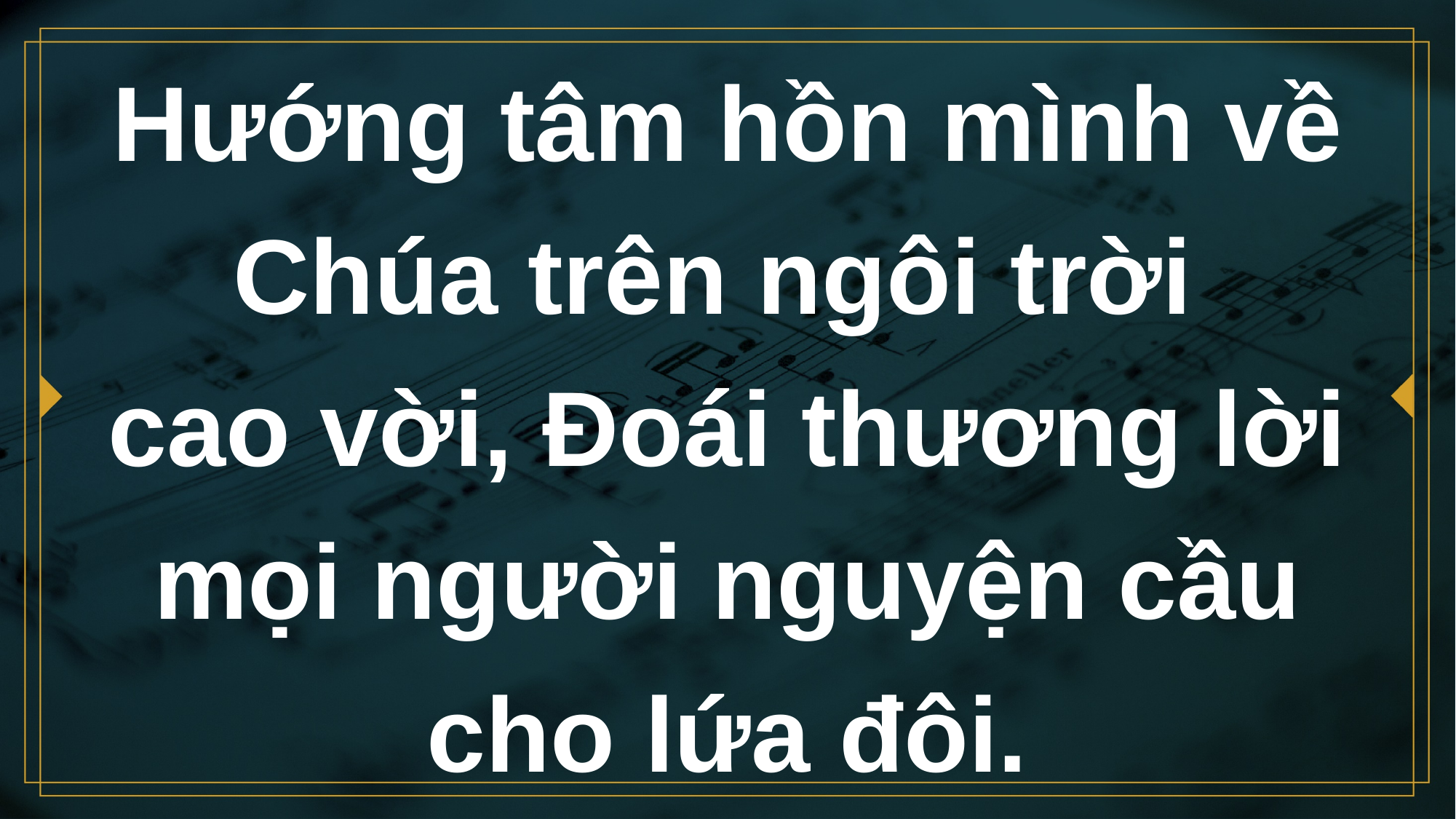

# Hướng tâm hồn mình về Chúa trên ngôi trời cao vời, Đoái thương lời mọi người nguyện cầu cho lứa đôi.